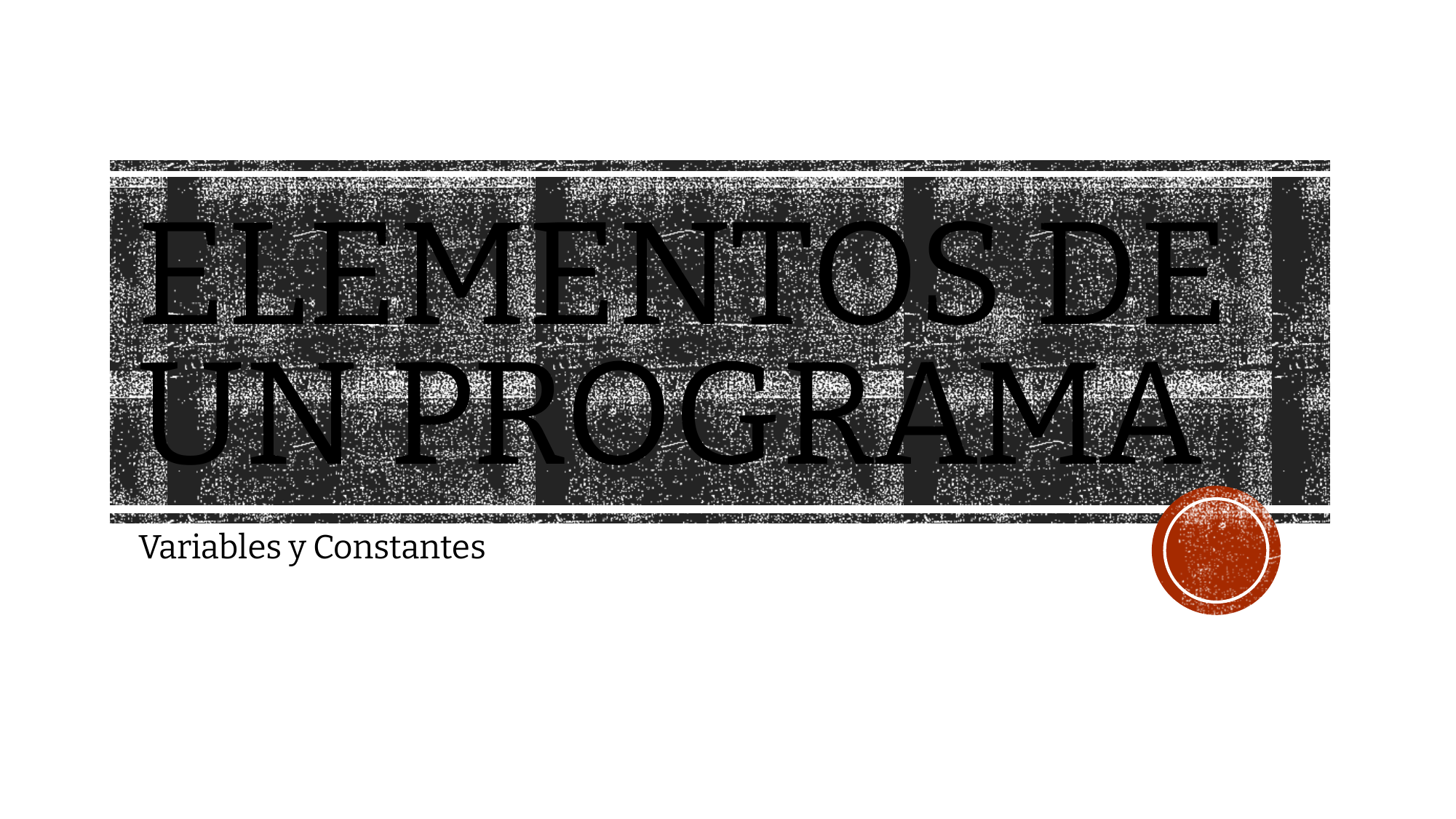

# Elementos de un Programa
Variables y Constantes